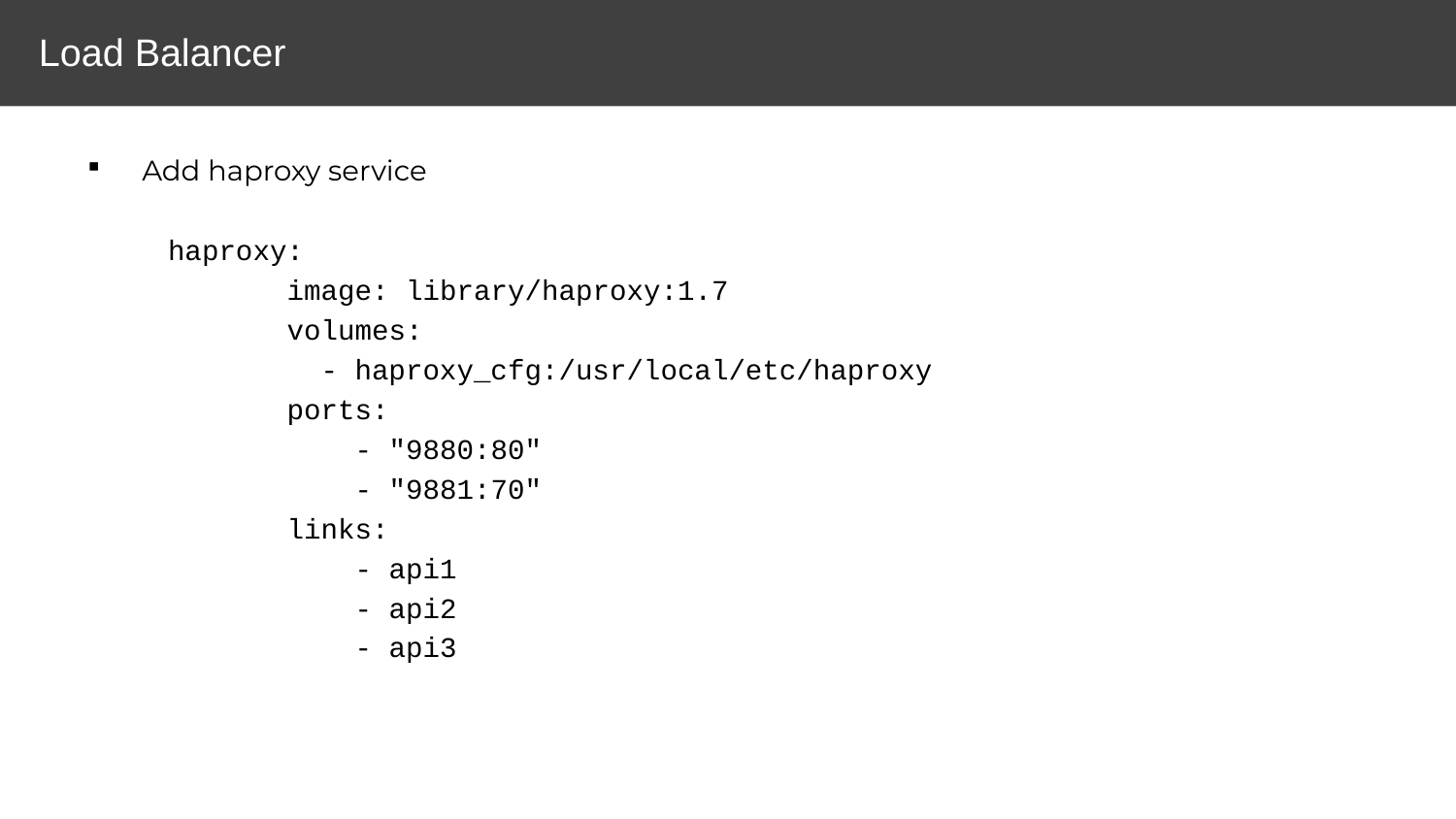

# Load Balancer
Add haproxy service

 haproxy:
        image: library/haproxy:1.7
        volumes:
          - haproxy_cfg:/usr/local/etc/haproxy
        ports:
            - "9880:80"
            - "9881:70"
        links:
            - api1
            - api2
            - api3